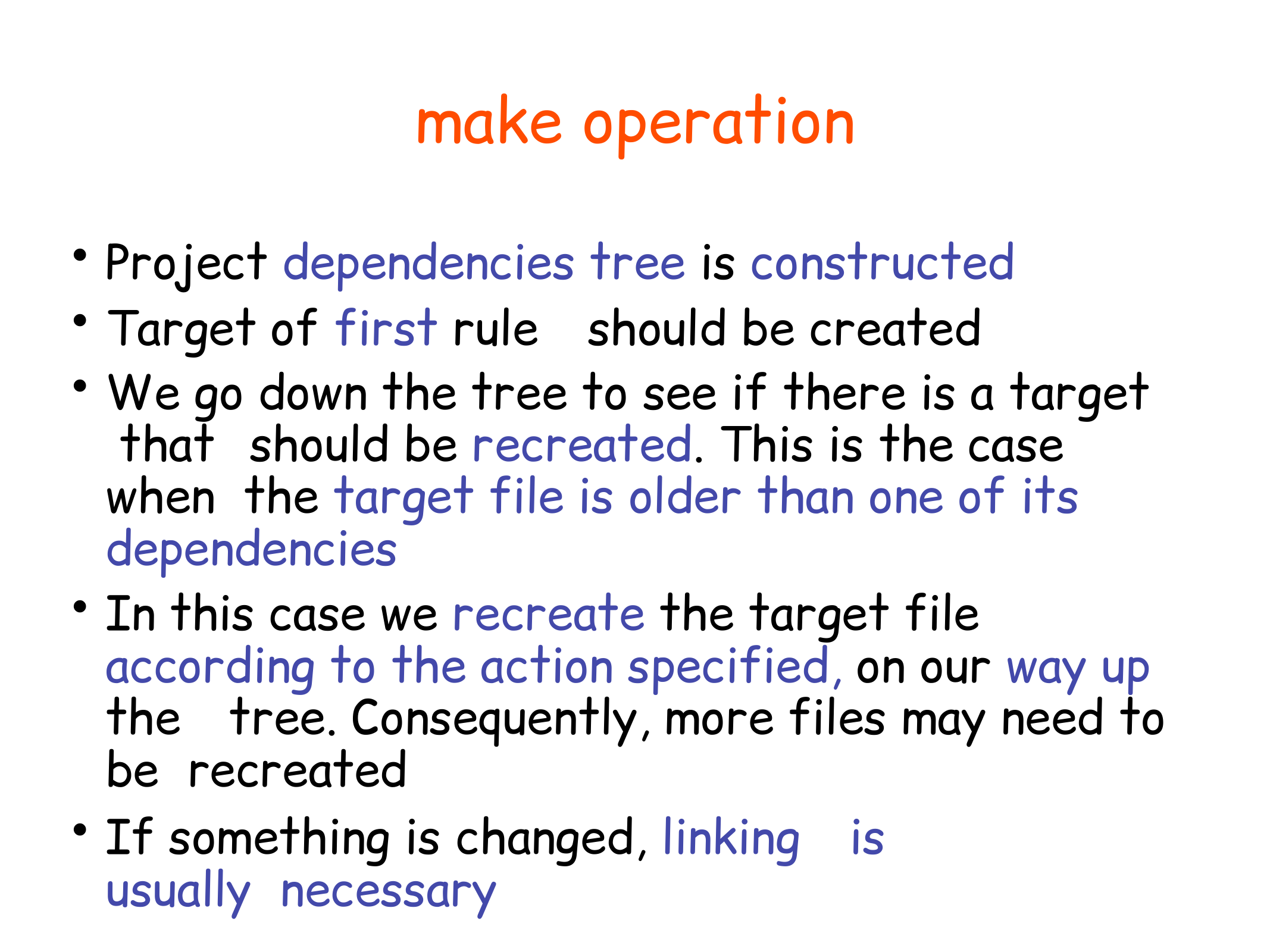

# make	operation
Project dependencies tree is constructed
Target of first rule	should be	created
We go down the tree to see if there is a target  that	should be recreated. This is the	case	when  the target file is older than one of its  dependencies
In this case we recreate the target file  according to the action specified, on our way up  the	tree. Consequently,	more	files may need to	be  recreated
If something is changed, linking	is usually  necessary